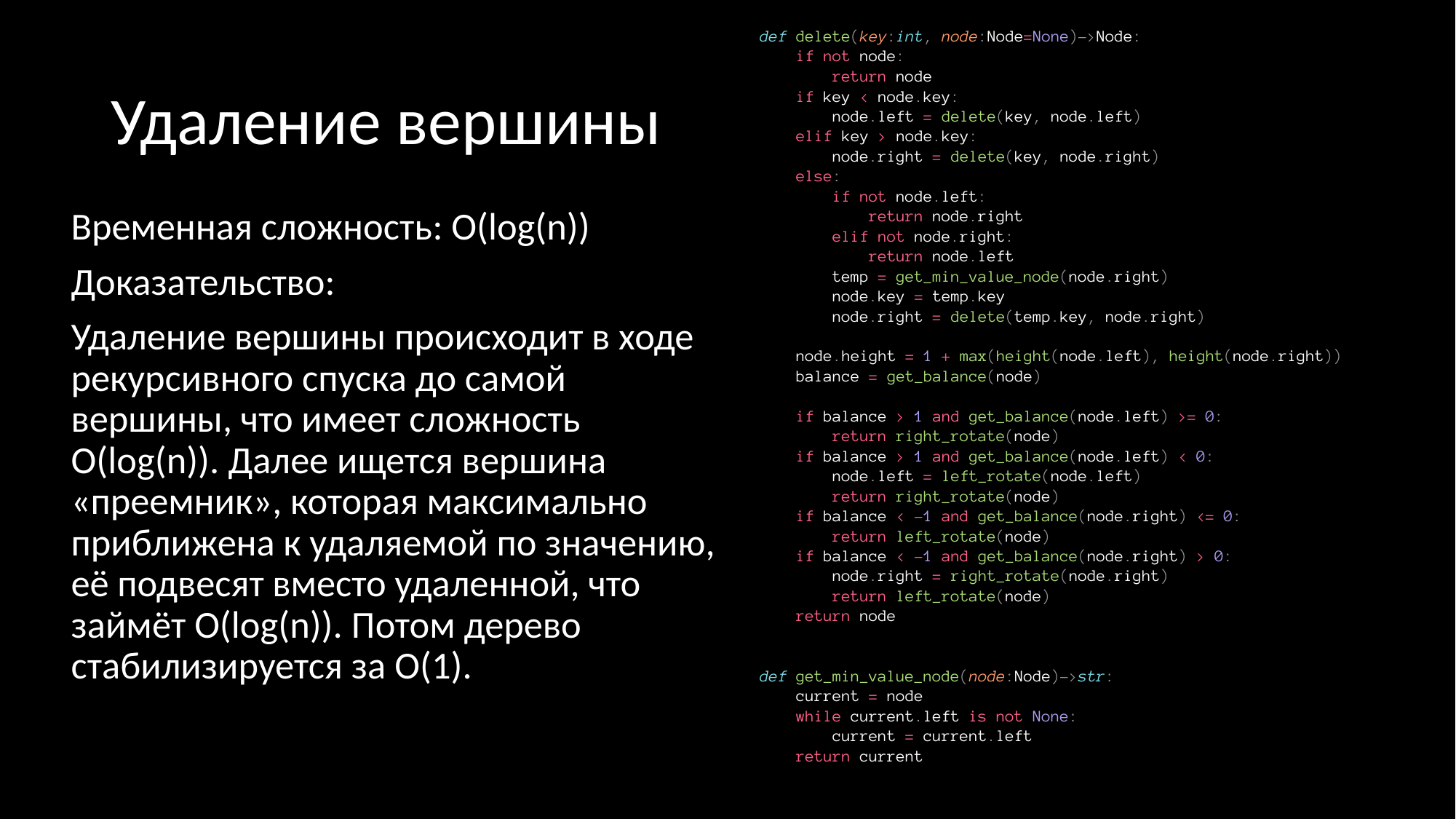

def delete(key:int, node:Node=None)->Node:
    if not node:
        return node
    if key < node.key:
        node.left = delete(key, node.left)
    elif key > node.key:
        node.right = delete(key, node.right)
    else:
        if not node.left:
            return node.right
        elif not node.right:
            return node.left
        temp = get_min_value_node(node.right)
        node.key = temp.key
        node.right = delete(temp.key, node.right)
    node.height = 1 + max(height(node.left), height(node.right))
    balance = get_balance(node)
    if balance > 1 and get_balance(node.left) >= 0:
        return right_rotate(node)
    if balance > 1 and get_balance(node.left) < 0:
        node.left = left_rotate(node.left)
        return right_rotate(node)
    if balance < -1 and get_balance(node.right) <= 0:
        return left_rotate(node)
    if balance < -1 and get_balance(node.right) > 0:
        node.right = right_rotate(node.right)
        return left_rotate(node)
    return node

def get_min_value_node(node:Node)->str:
    current = node
    while current.left is not None:
        current = current.left
    return current

# Удаление вершины
Временная сложность: O(log(n))
Доказательство:
Удаление вершины происходит в ходе рекурсивного спуска до самой вершины, что имеет сложность O(log(n)). Далее ищется вершина «преемник», которая максимально приближена к удаляемой по значению, её подвесят вместо удаленной, что займёт O(log(n)). Потом дерево стабилизируется за O(1).